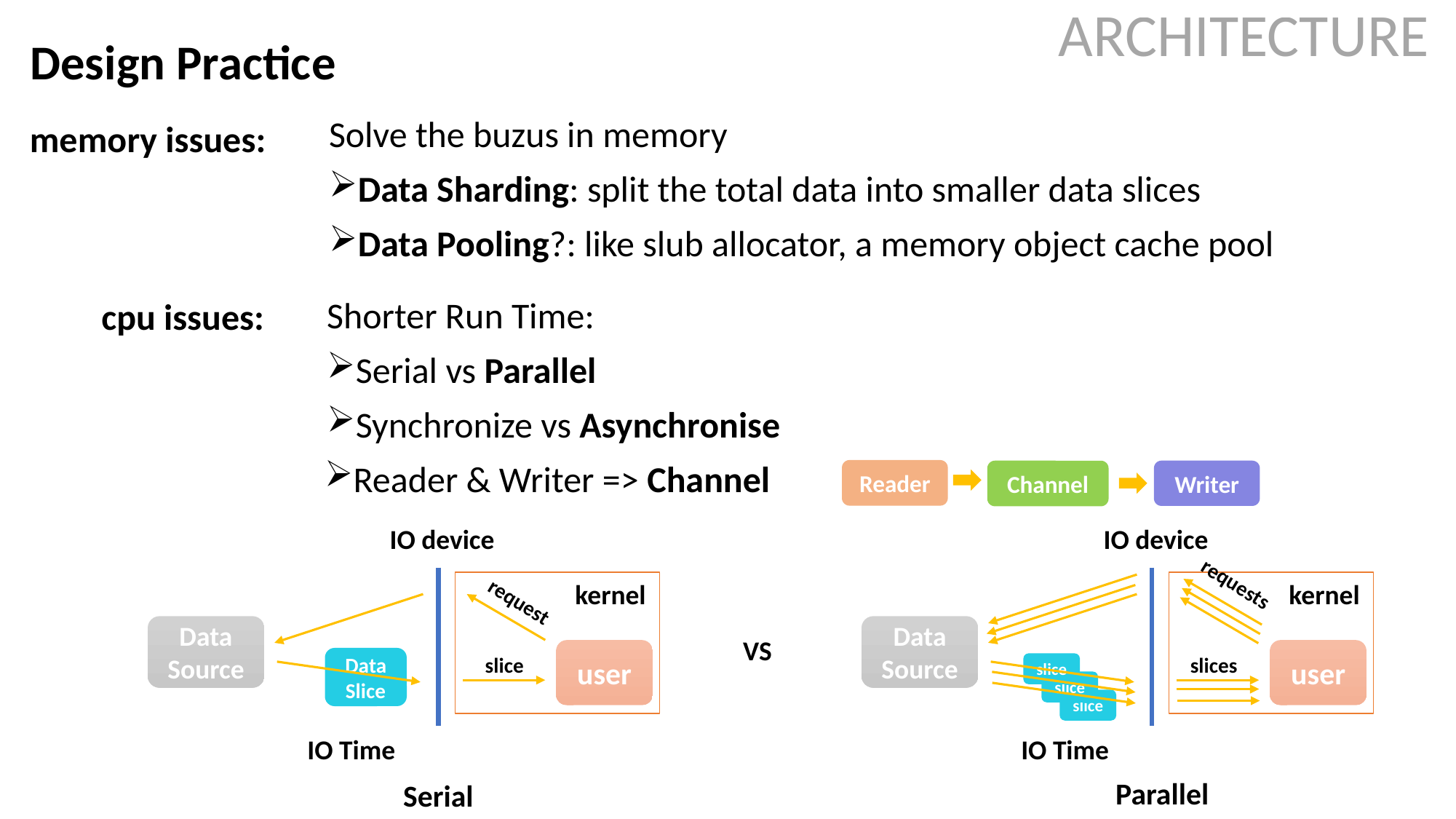

ARCHITECTURE
Design Practice
memory issues:
Solve the buzus in memory
Data Sharding: split the total data into smaller data slices
Data Pooling?: like slub allocator, a memory object cache pool

cpu issues:
Shorter Run Time:
Serial vs Parallel
Synchronize vs Asynchronise
Reader & Writer => Channel
Reader
Channel
Writer

IO device
kernel

request
Data Source
user
Data Slice
IO Time
slice
IO device
requests
kernel

Data Source
user
slices
slice
slice
slice
IO Time
VS
Parallel
Serial